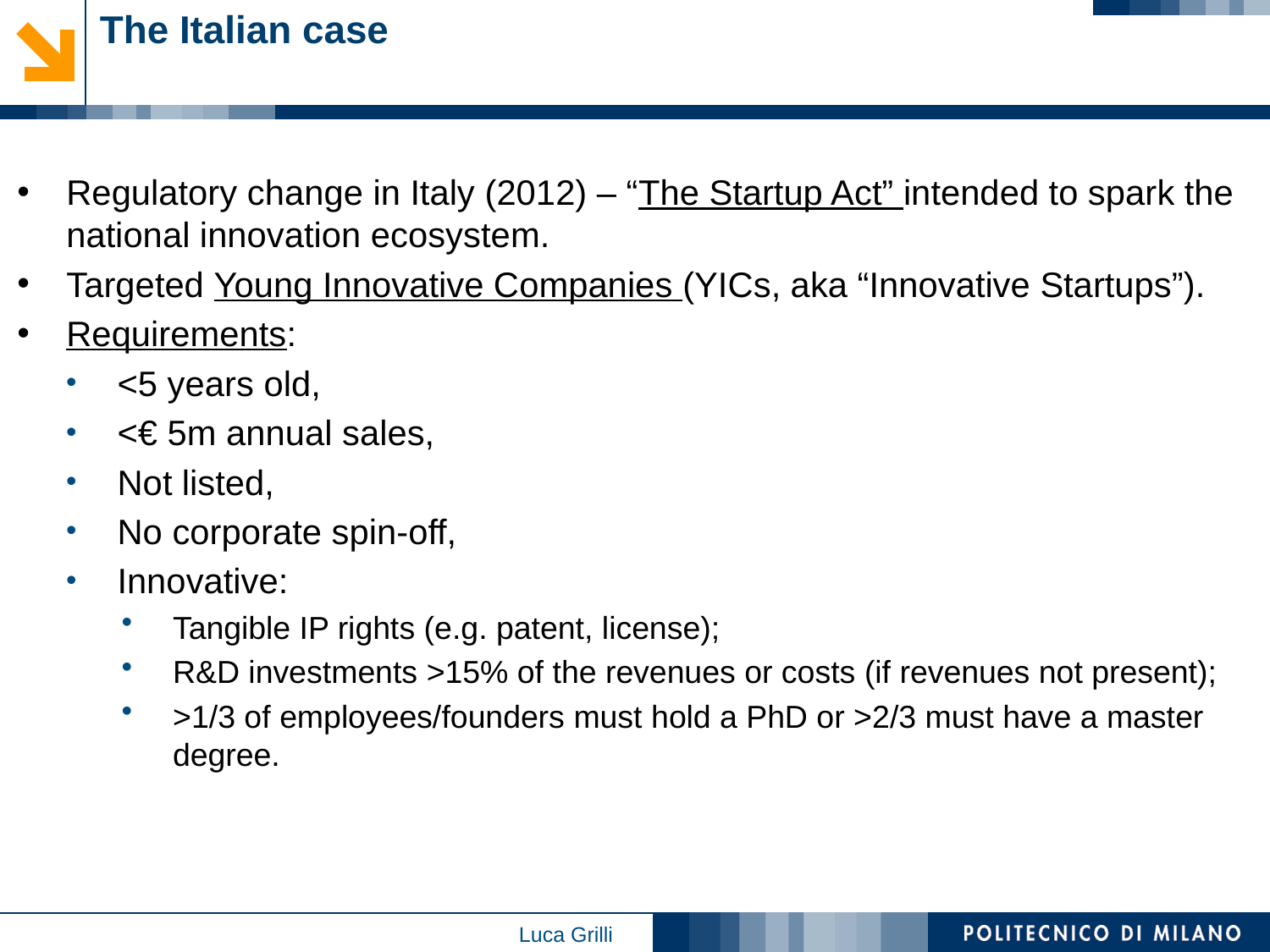

# The Italian case
Regulatory change in Italy (2012) – “The Startup Act” intended to spark the national innovation ecosystem.
Targeted Young Innovative Companies (YICs, aka “Innovative Startups”).
Requirements:
<5 years old,
<€ 5m annual sales,
Not listed,
No corporate spin-off,
Innovative:
Tangible IP rights (e.g. patent, license);
R&D investments >15% of the revenues or costs (if revenues not present);
>1/3 of employees/founders must hold a PhD or >2/3 must have a master degree.
17